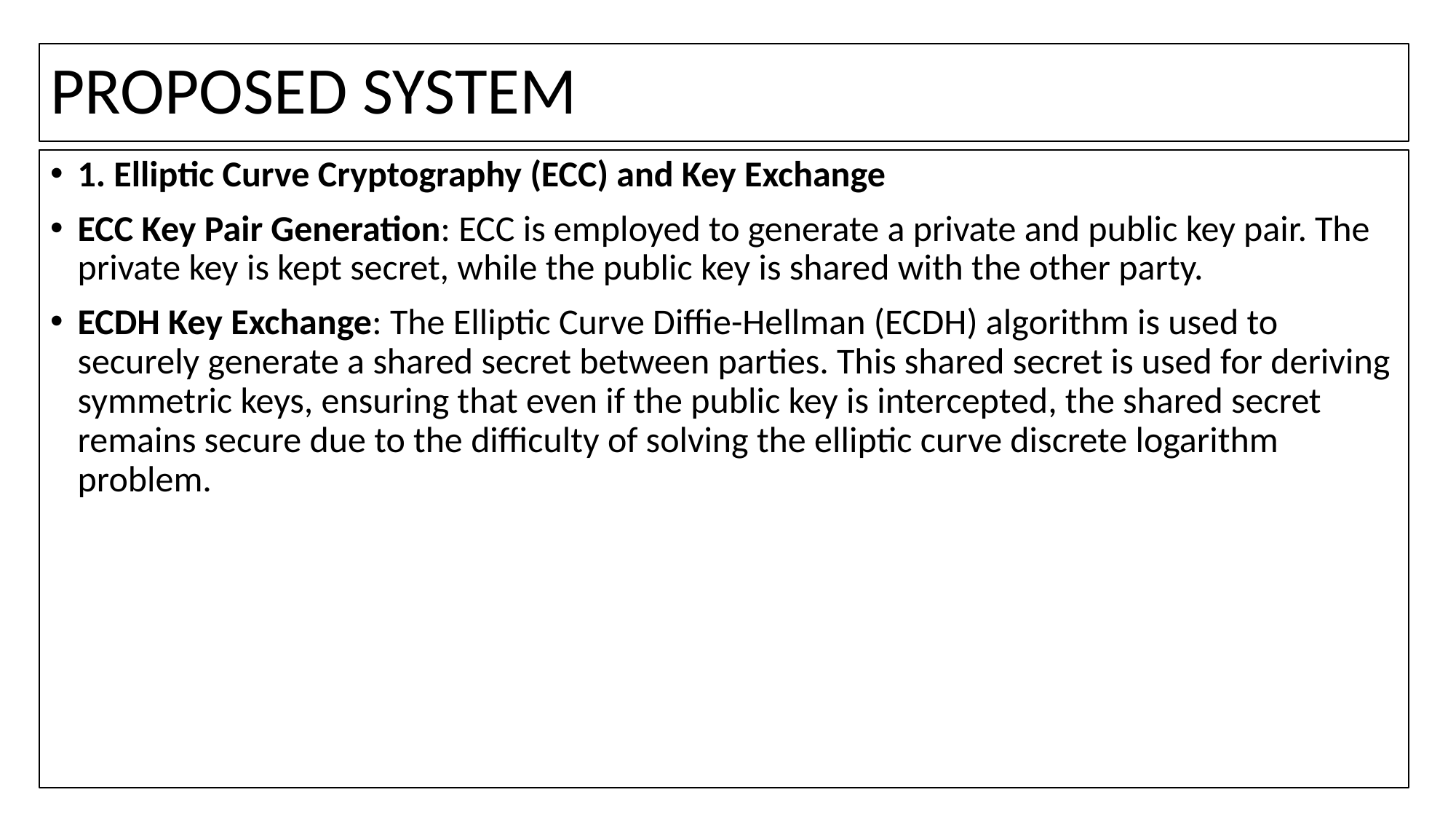

# PROPOSED SYSTEM
1. Elliptic Curve Cryptography (ECC) and Key Exchange
ECC Key Pair Generation: ECC is employed to generate a private and public key pair. The private key is kept secret, while the public key is shared with the other party.
ECDH Key Exchange: The Elliptic Curve Diffie-Hellman (ECDH) algorithm is used to securely generate a shared secret between parties. This shared secret is used for deriving symmetric keys, ensuring that even if the public key is intercepted, the shared secret remains secure due to the difficulty of solving the elliptic curve discrete logarithm problem.